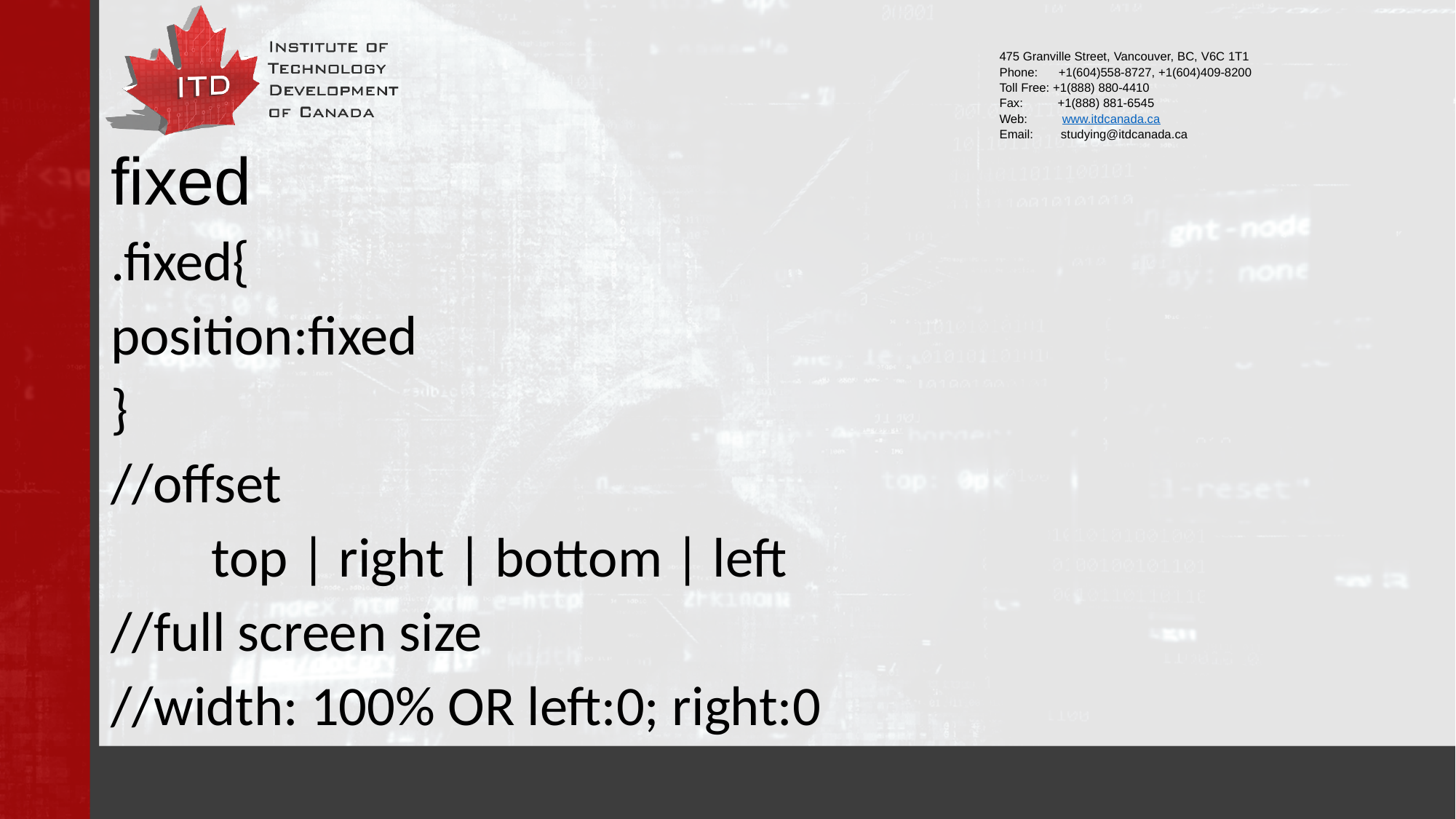

# fixed
.fixed{
position:fixed
}
//offset
	top | right | bottom | left
//full screen size
//width: 100% OR left:0; right:0